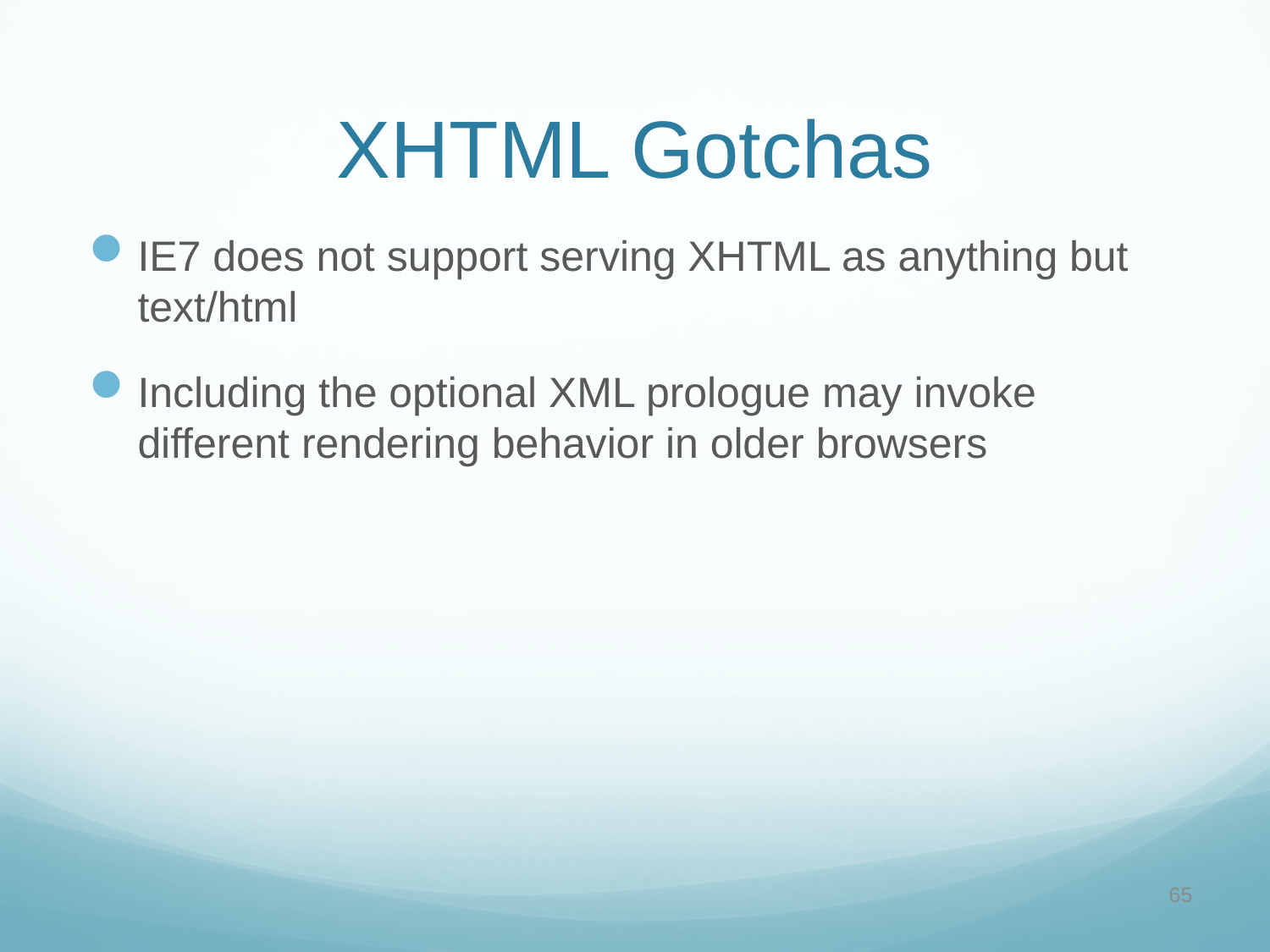

# XHTML Gotchas
IE7 does not support serving XHTML as anything but text/html
Including the optional XML prologue may invoke different rendering behavior in older browsers
65